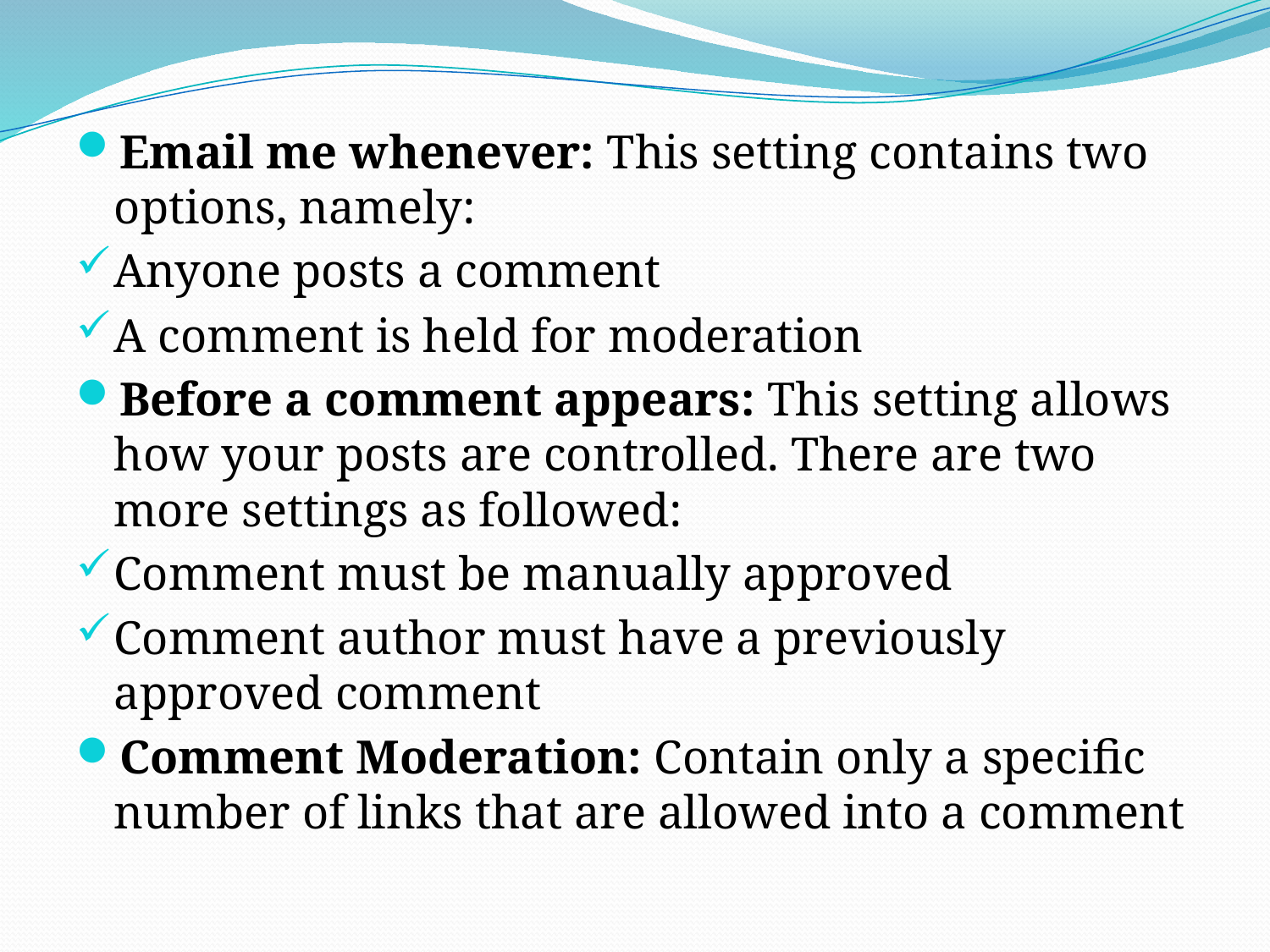

Email me whenever: This setting contains two options, namely:
Anyone posts a comment
A comment is held for moderation
Before a comment appears: This setting allows how your posts are controlled. There are two more settings as followed:
Comment must be manually approved
Comment author must have a previously approved comment
Comment Moderation: Contain only a specific number of links that are allowed into a comment